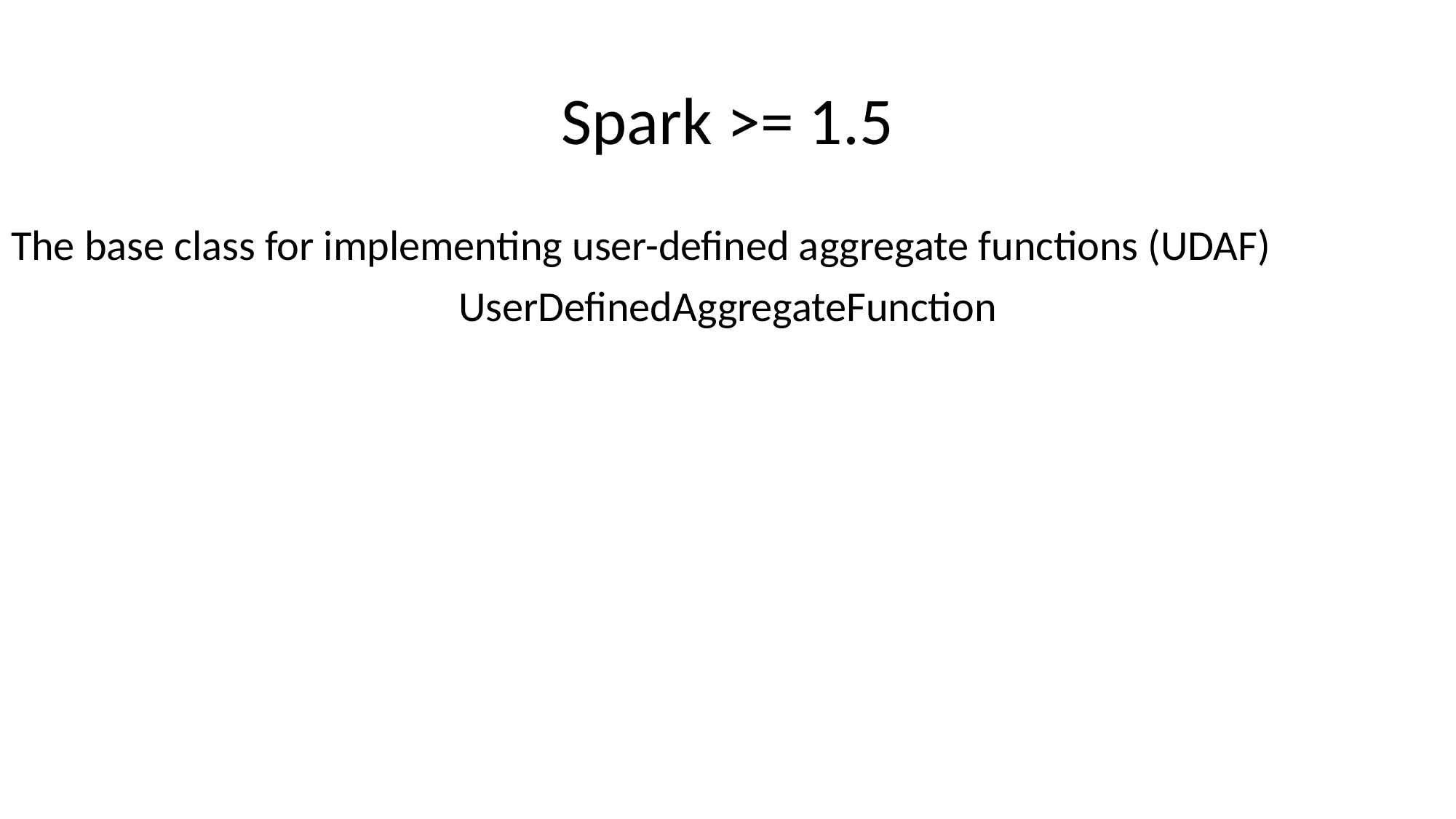

# Spark >= 1.5
The base class for implementing user-defined aggregate functions (UDAF)
UserDefinedAggregateFunction